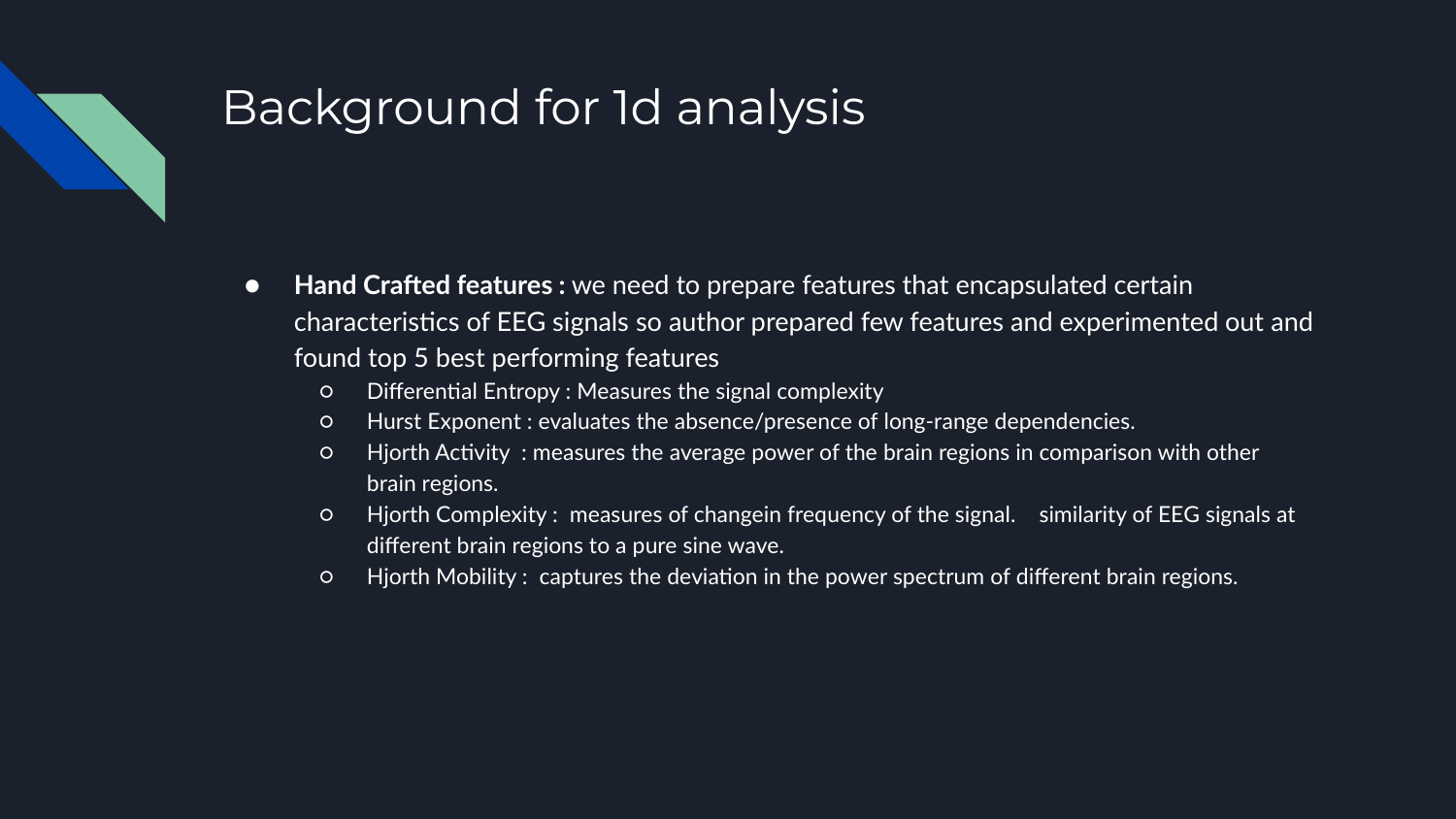

# Background for 1d analysis
Hand Crafted features : we need to prepare features that encapsulated certain characteristics of EEG signals so author prepared few features and experimented out and found top 5 best performing features
Differential Entropy : Measures the signal complexity
Hurst Exponent : evaluates the absence/presence of long-range dependencies.
Hjorth Activity  : measures the average power of the brain regions in comparison with other brain regions.
Hjorth Complexity :  measures of changein frequency of the signal.    similarity of EEG signals at different brain regions to a pure sine wave.
Hjorth Mobility :  captures the deviation in the power spectrum of different brain regions.